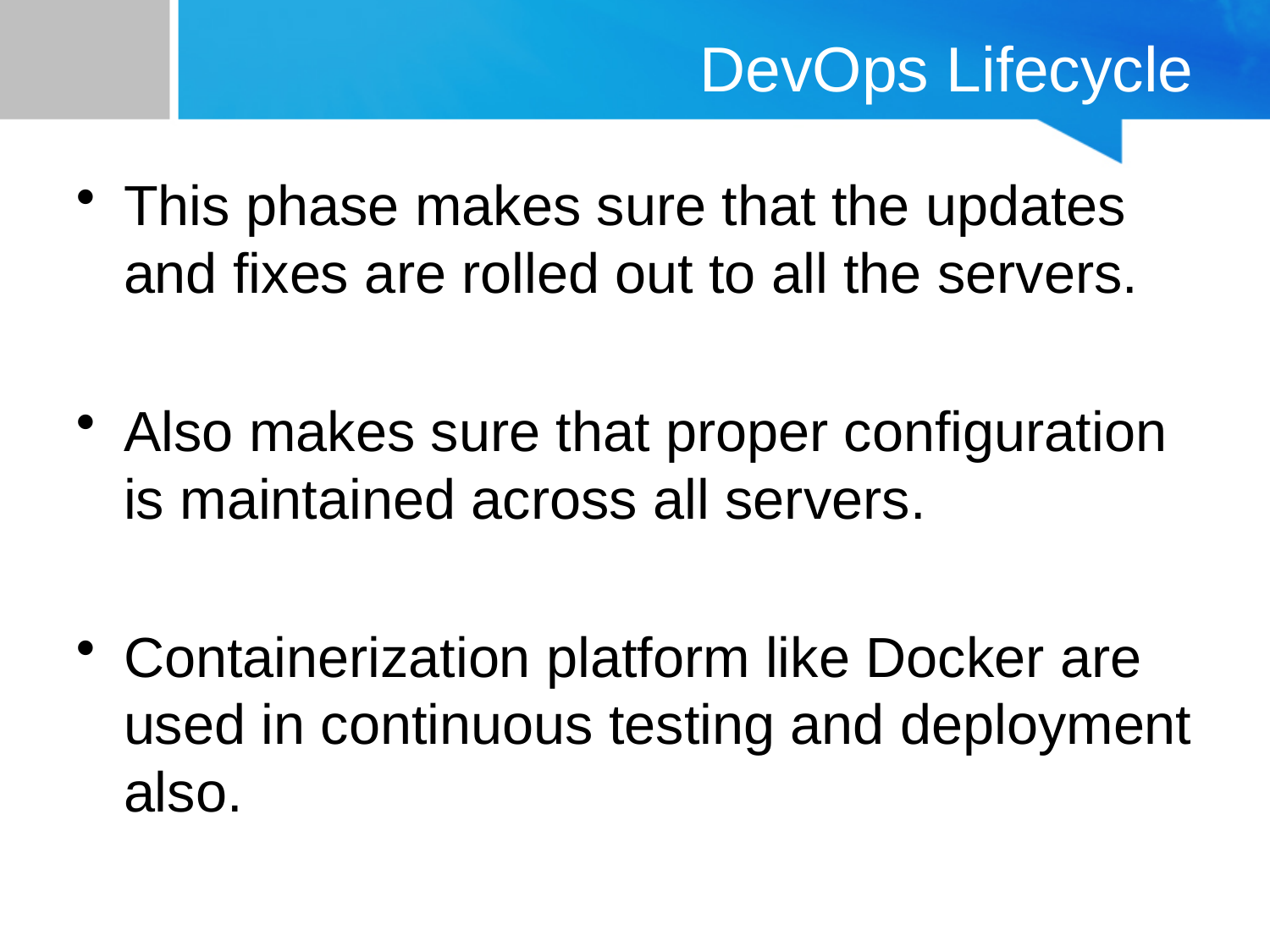

# DevOps Lifecycle
This phase makes sure that the updates and fixes are rolled out to all the servers.

Also makes sure that proper configuration is maintained across all servers.

Containerization platform like Docker are used in continuous testing and deployment also.